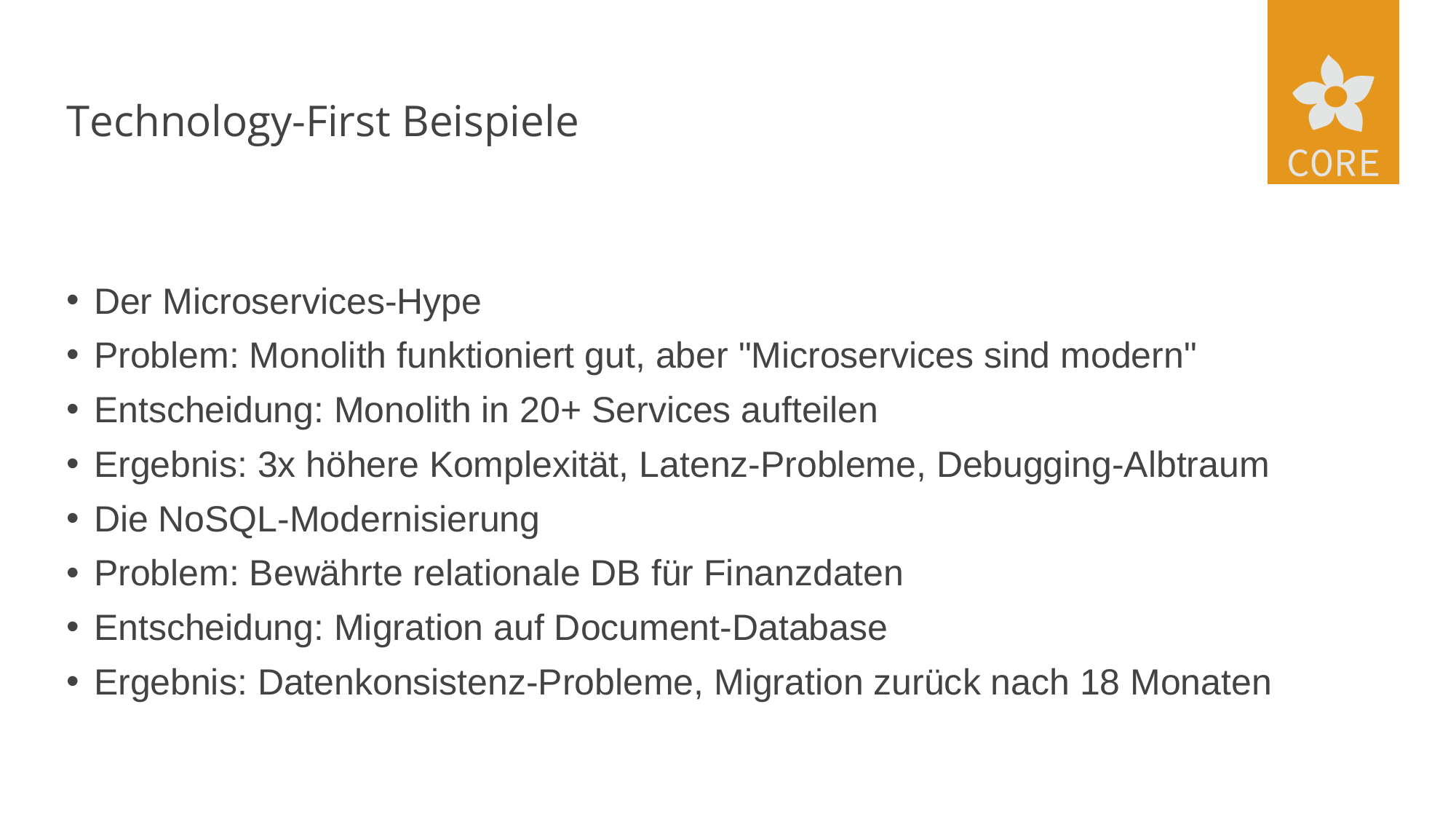

# Technology-First Beispiele

Der Microservices-Hype
Problem: Monolith funktioniert gut, aber "Microservices sind modern"
Entscheidung: Monolith in 20+ Services aufteilen
Ergebnis: 3x höhere Komplexität, Latenz-Probleme, Debugging-Albtraum
Die NoSQL-Modernisierung
Problem: Bewährte relationale DB für Finanzdaten
Entscheidung: Migration auf Document-Database
Ergebnis: Datenkonsistenz-Probleme, Migration zurück nach 18 Monaten